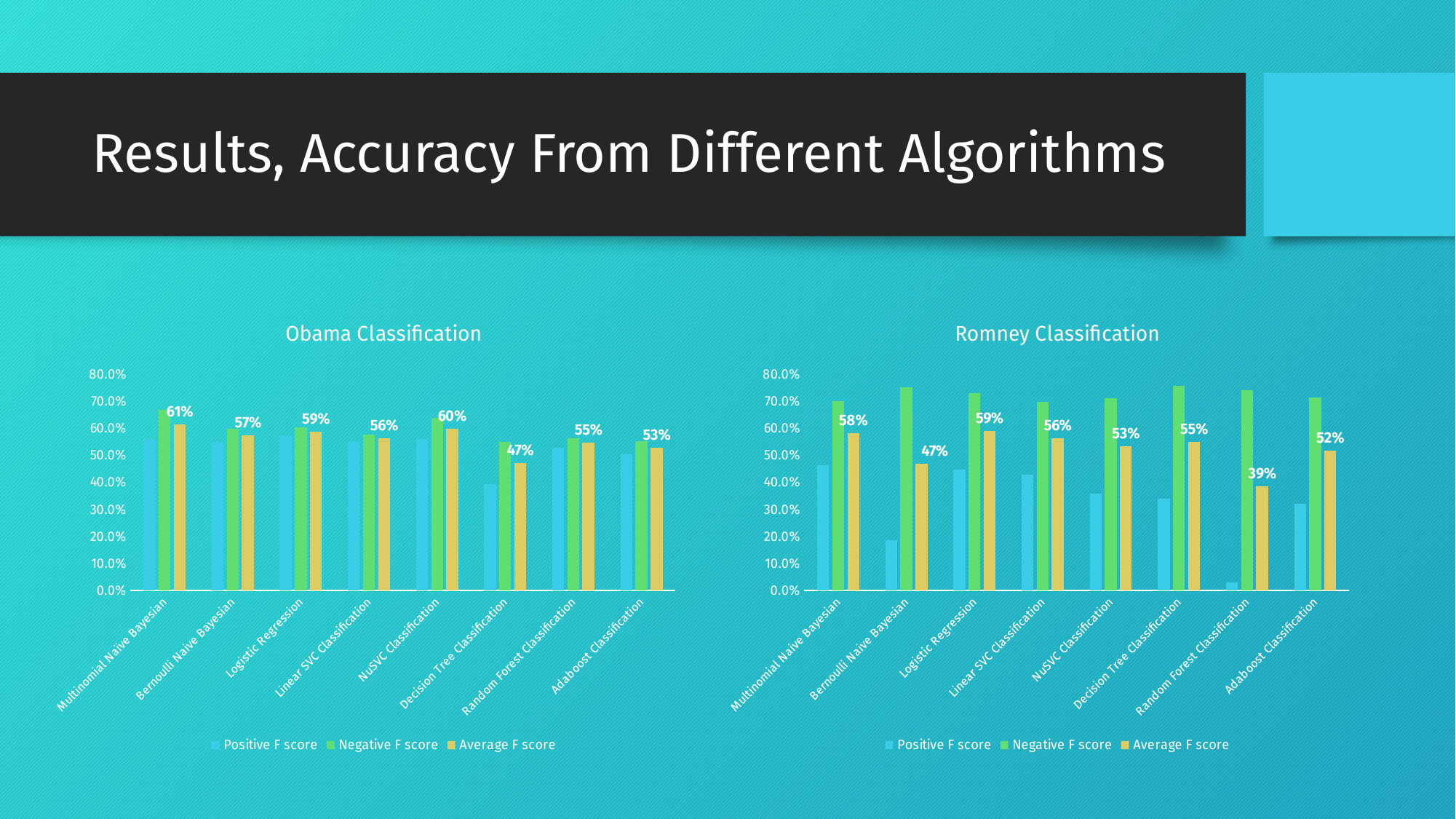

# Results, Accuracy From Different Algorithms

### Chart: Obama Classification

| Category | Positive F score | Negative F score | Average F score |
|---|---|---|---|
| Multinomial Naïve Bayesian | 0.5613734314784665 | 0.6684396278258101 | 0.6149065296521383 |
| Bernoulli Naive Bayesian | 0.5481673259705777 | 0.5974192954266111 | 0.5727933106985944 |
| Logistic Regression | 0.5718315166386432 | 0.6045642437906962 | 0.5881978802146697 |
| Linear SVC Classification | 0.5495872596234842 | 0.5756349496774833 | 0.5626111046504838 |
| NuSVC Classification | 0.5593448425693555 | 0.6377761137811849 | 0.5985604781752702 |
| Decision Tree Classification | 0.39268943097139336 | 0.5501402357092571 | 0.4714148333403252 |
| Random Forest Classification | 0.5281457669931712 | 0.5631809030966008 | 0.5456633350448861 |
| Adaboost Classification | 0.5035476817823993 | 0.5529543373956969 | 0.528251009589048 |

### Chart: Romney Classification

| Category | Positive F score | Negative F score | Average F score |
|---|---|---|---|
| Multinomial Naive Bayesian | 0.4641036997134763 | 0.6999753879475563 | 0.5820395438305164 |
| Bernoulli Naive Bayesian | 0.18560269326370443 | 0.7508428890211489 | 0.4682227911424267 |
| Logistic Regression | 0.4484682299126984 | 0.730441911925357 | 0.5894550709190277 |
| Linear SVC Classification | 0.4289216567172825 | 0.697162928847347 | 0.5630422927823148 |
| NuSVC Classification | 0.3581649124356273 | 0.7098946867424263 | 0.5340297995890269 |
| Decision Tree Classification | 0.3407581923758177 | 0.7557065303273423 | 0.54823236135158 |
| Random Forest Classification | 0.030000000000000006 | 0.7414706976900266 | 0.3857353488450133 |
| Adaboost Classification | 0.3211388888765392 | 0.713233988758616 | 0.5171864388175775 |